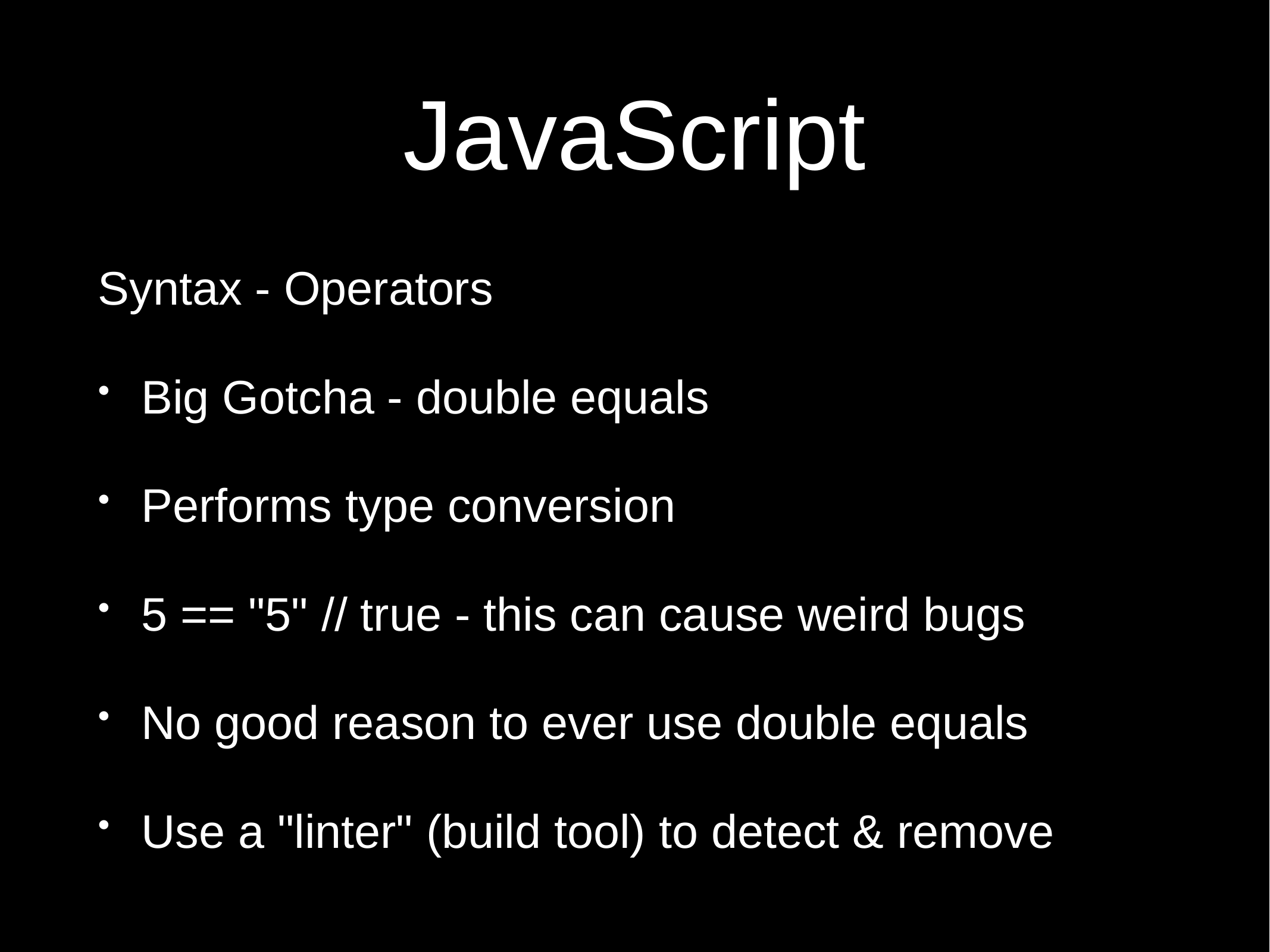

# JavaScript
Syntax - Operators
Big Gotcha - double equals
Performs type conversion
5 == "5" // true - this can cause weird bugs
No good reason to ever use double equals
Use a "linter" (build tool) to detect & remove